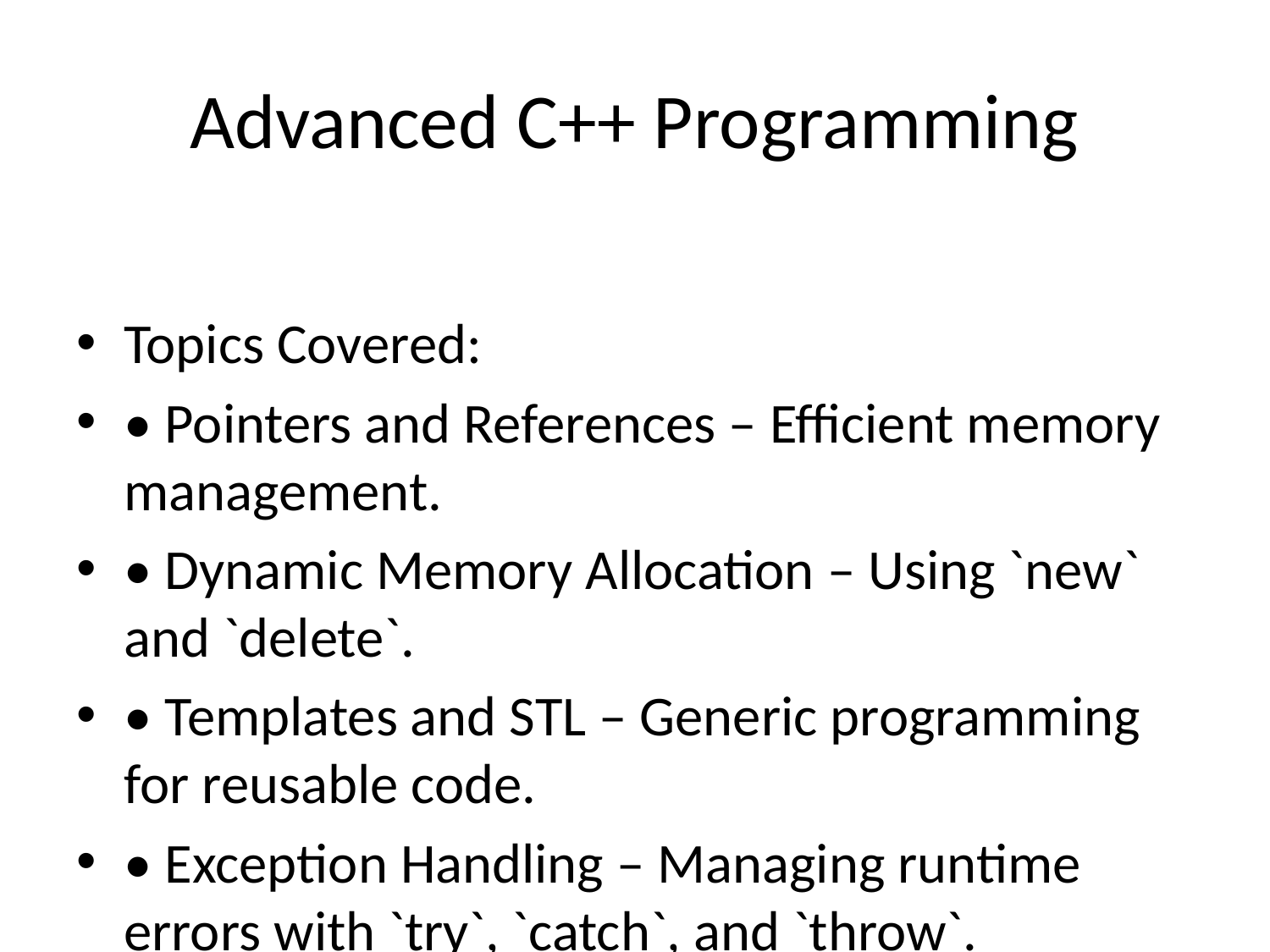

# Advanced C++ Programming

Topics Covered:
• Pointers and References – Efficient memory management.
• Dynamic Memory Allocation – Using `new` and `delete`.
• Templates and STL – Generic programming for reusable code.
• Exception Handling – Managing runtime errors with `try`, `catch`, and `throw`.
• File I/O Operations – Reading and writing data using file streams.